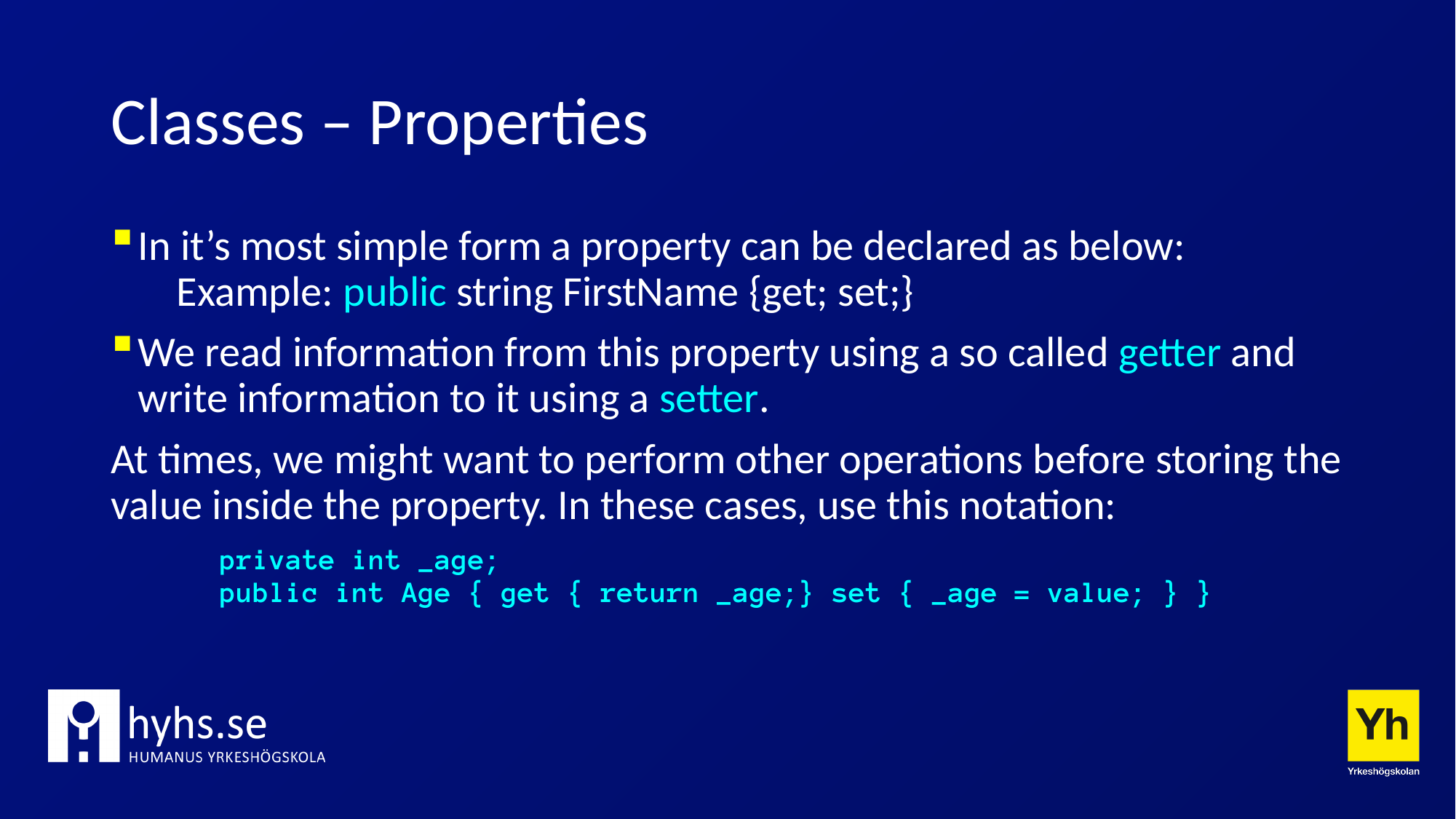

# Classes – Properties
In it’s most simple form a property can be declared as below:
    Example: public string FirstName {get; set;}
We read information from this property using a so called getter and write information to it using a setter.
At times, we might want to perform other operations before storing the value inside the property. In these cases, use this notation:
	private int _age;
	public int Age { get { return _age;} set { _age = value; } }